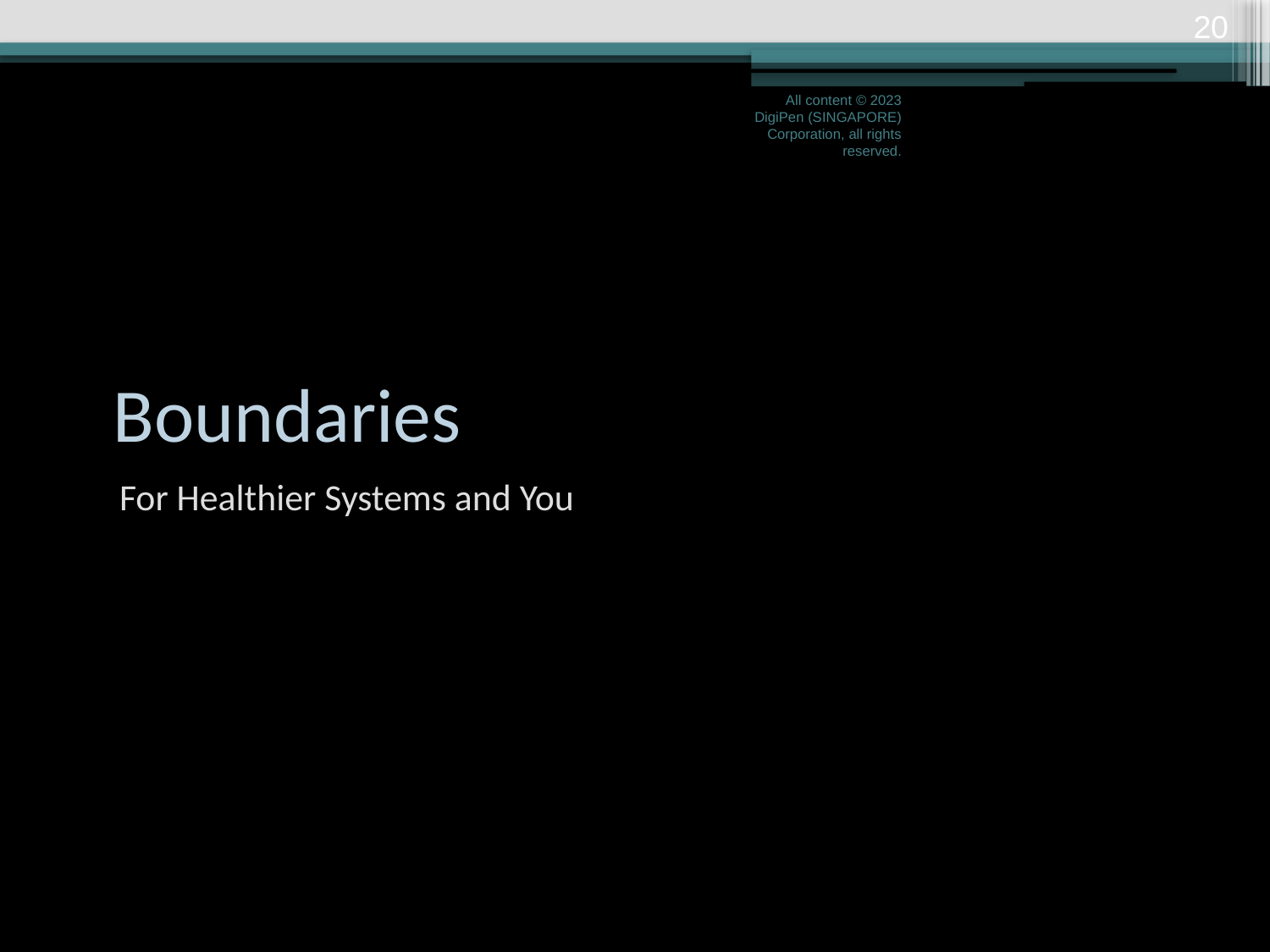

20
All content © 2023 DigiPen (SINGAPORE) Corporation, all rights reserved.
# Boundaries
For Healthier Systems and You